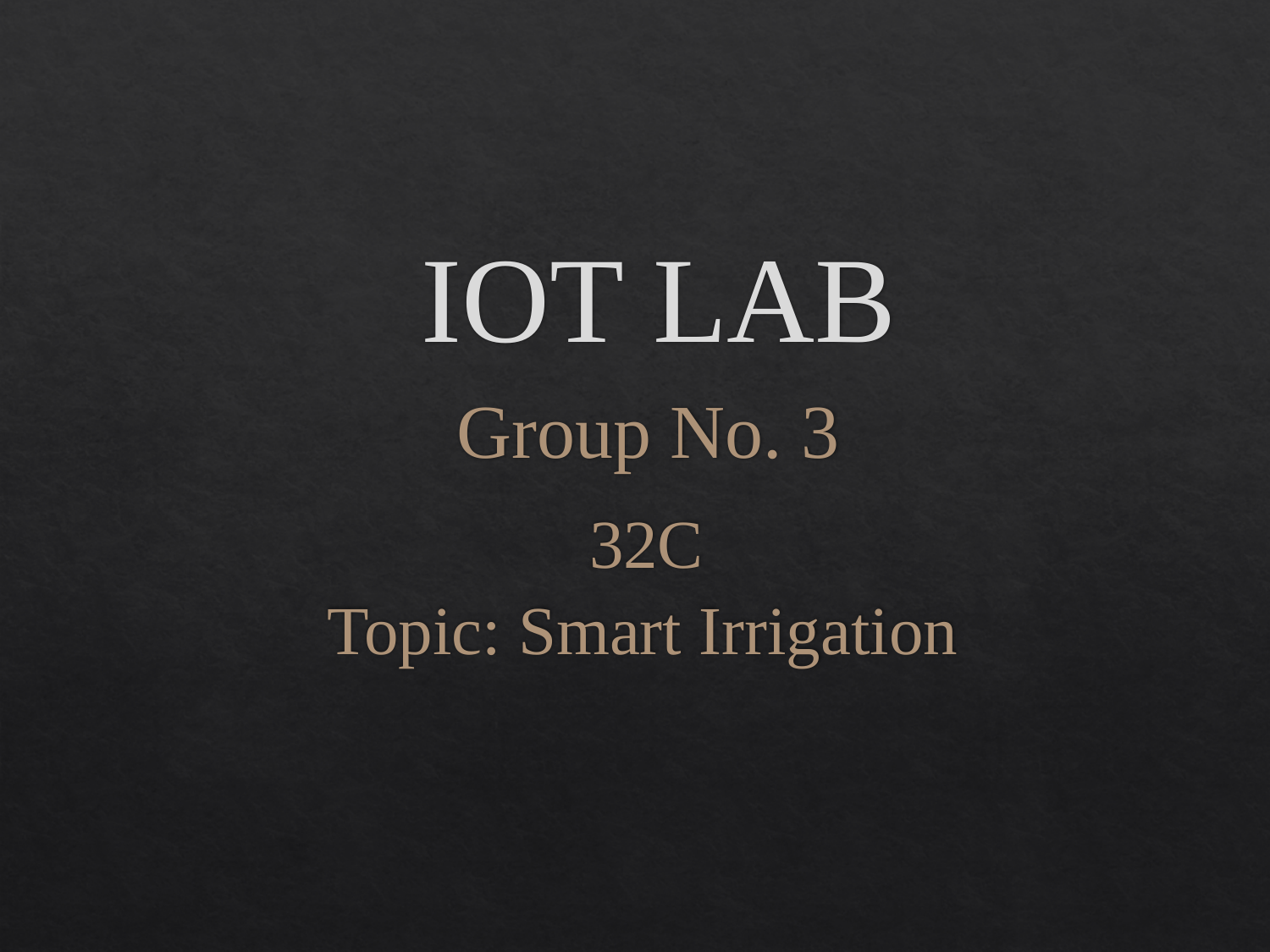

# IOT LAB Group No. 3 32C Topic: Smart Irrigation